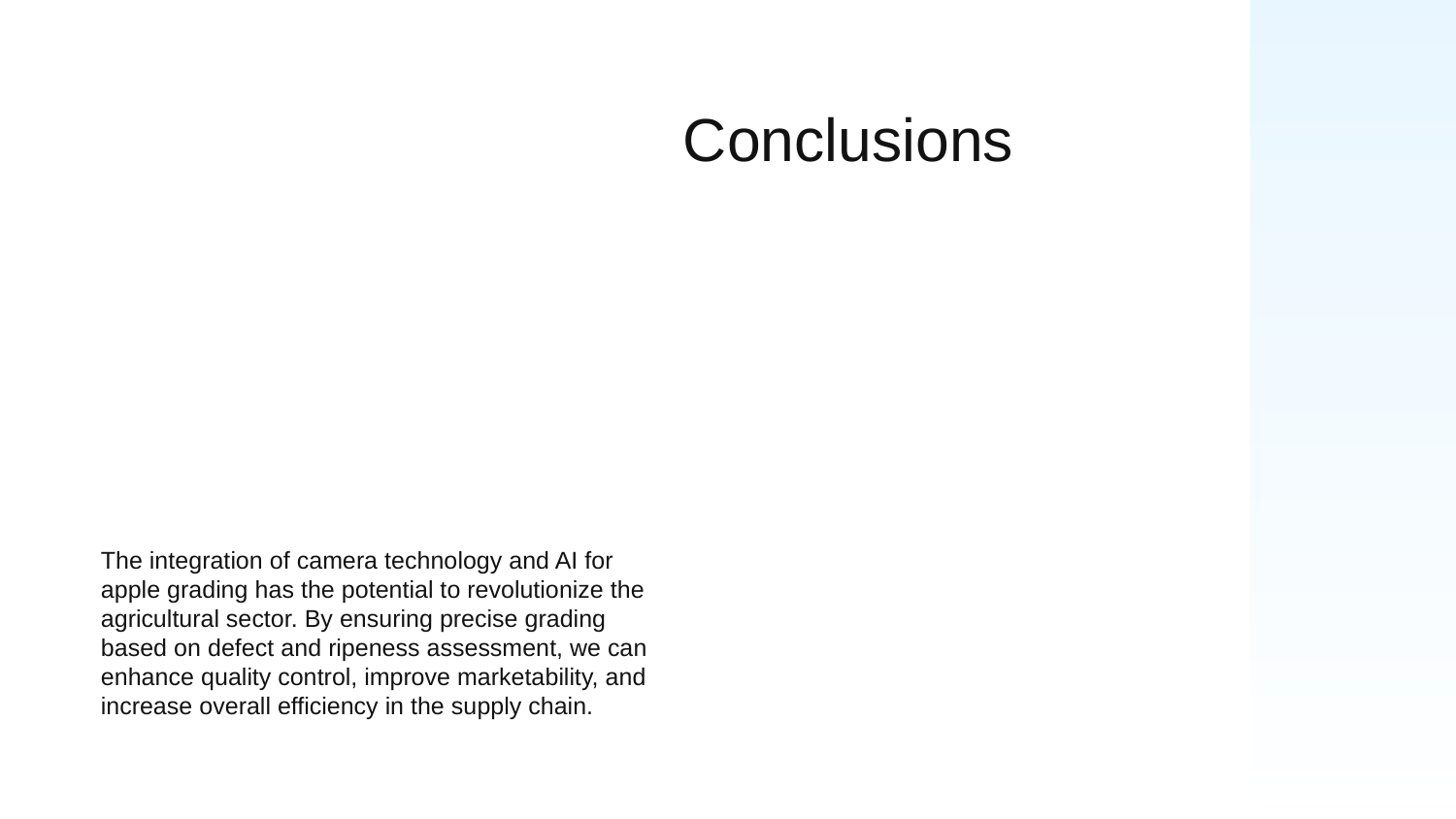

# Conclusions
The integration of camera technology and AI for apple grading has the potential to revolutionize the agricultural sector. By ensuring precise grading based on defect and ripeness assessment, we can enhance quality control, improve marketability, and increase overall efficiency in the supply chain.